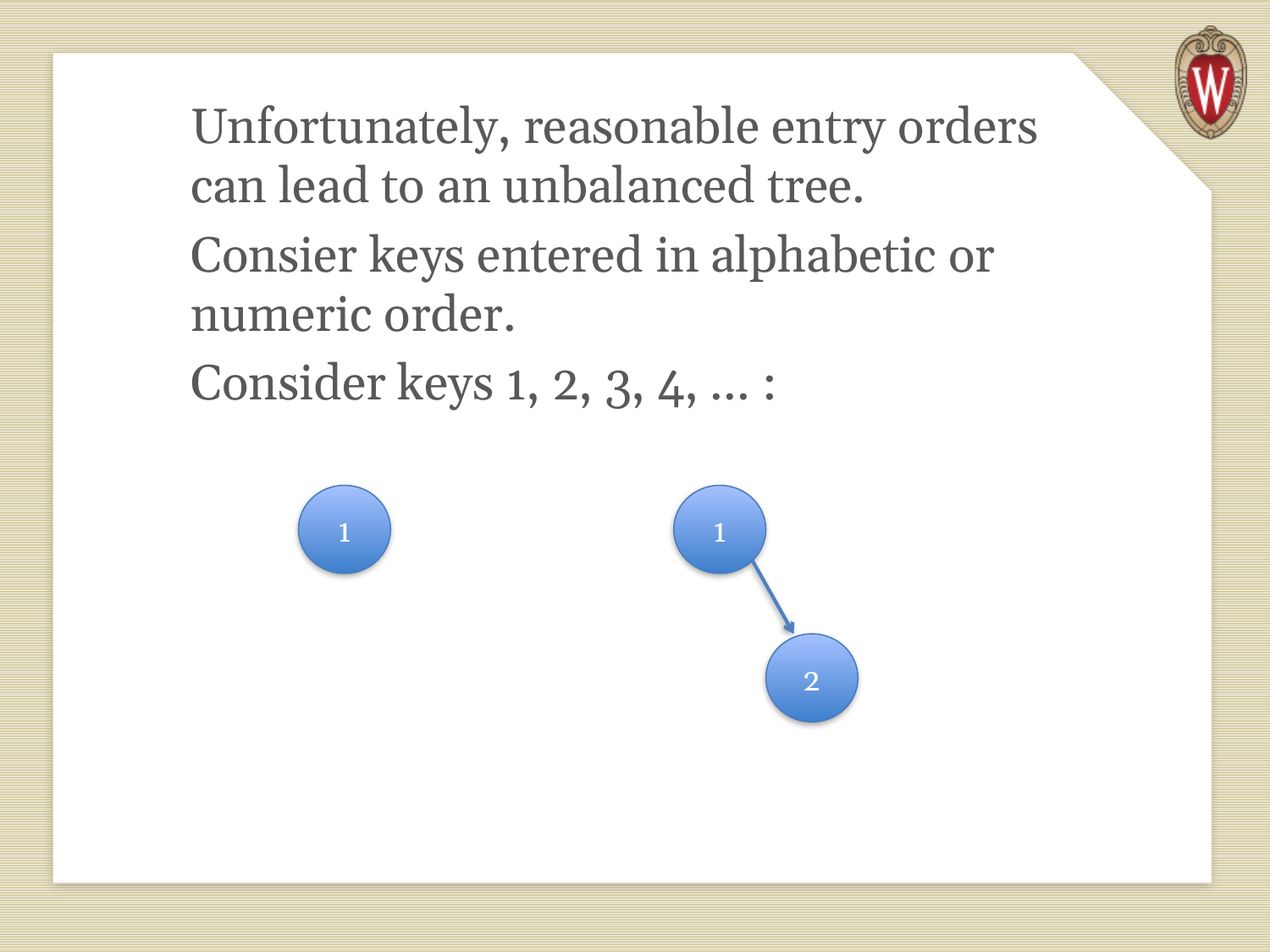

Unfortunately, reasonable entry orders can lead to an unbalanced tree.
Consier keys entered in alphabetic or numeric order.
Consider keys 1, 2, 3, 4, ... :

1
1
2